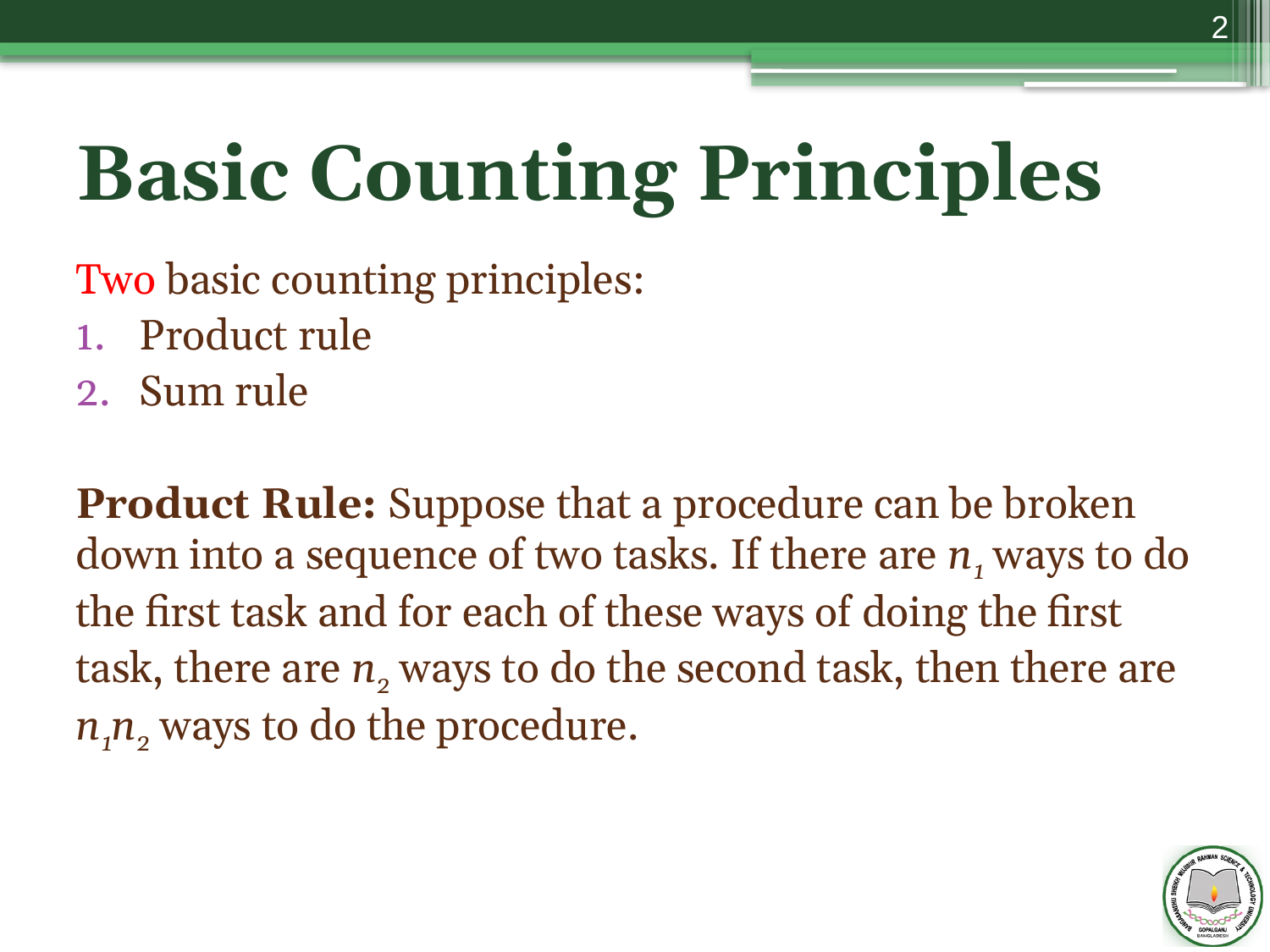

2
# Basic Counting Principles
Two basic counting principles:
Product rule
Sum rule

Product Rule: Suppose that a procedure can be broken down into a sequence of two tasks. If there are n1 ways to do the first task and for each of these ways of doing the first
task, there are n2 ways to do the second task, then there are n1n2 ways to do the procedure.